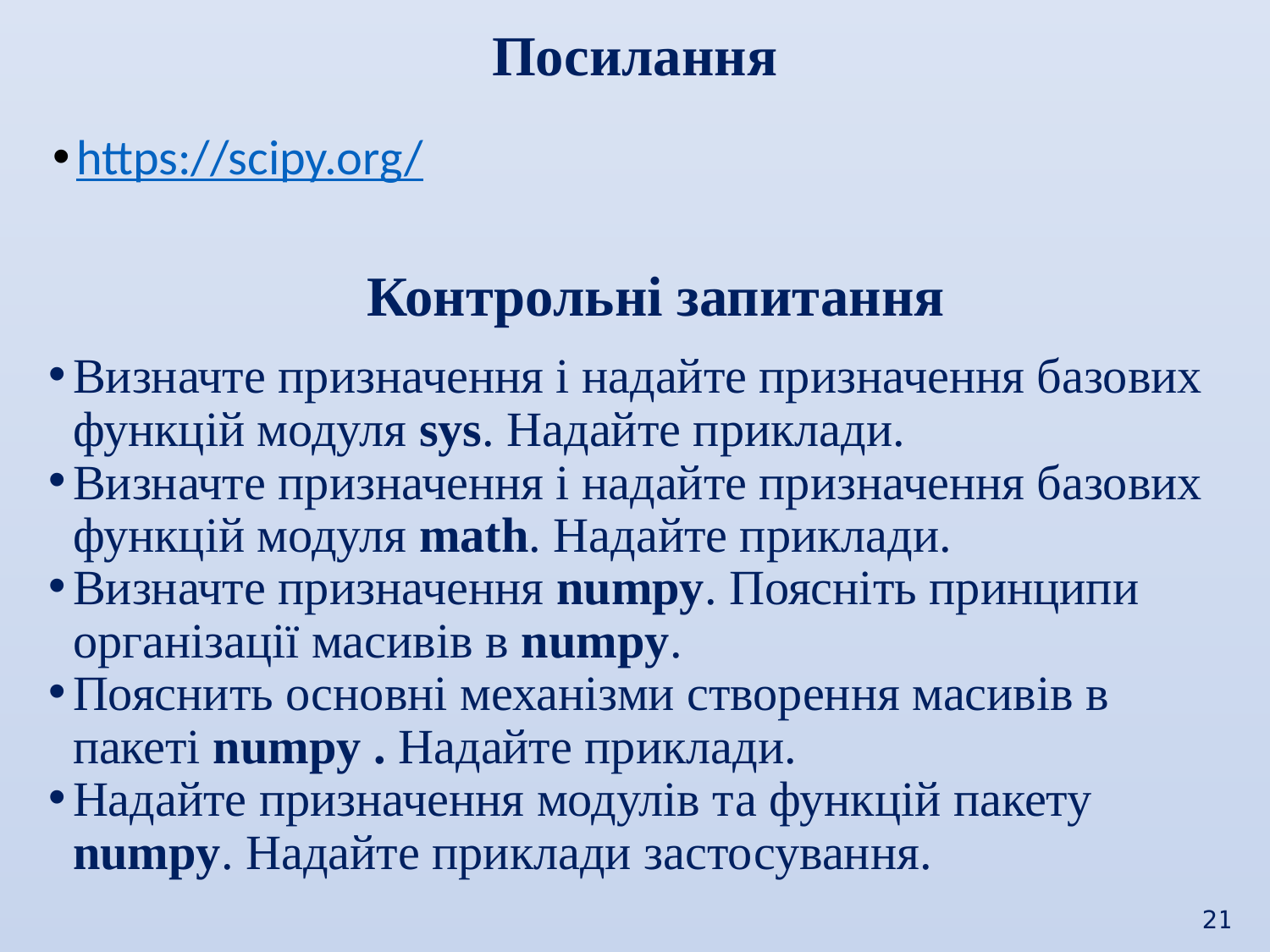

Посилання
https://scipy.org/
Контрольні запитання
Визначте призначення і надайте призначення базових функцій модуля sys. Надайте приклади.
Визначте призначення і надайте призначення базових функцій модуля math. Надайте приклади.
Визначте призначення numpy. Поясніть принципи організації масивів в numpy.
Пояснить основні механізми створення масивів в  пакеті numpy . Надайте приклади.
Надайте призначення модулів та функцій пакету numpy. Надайте приклади застосування.
21